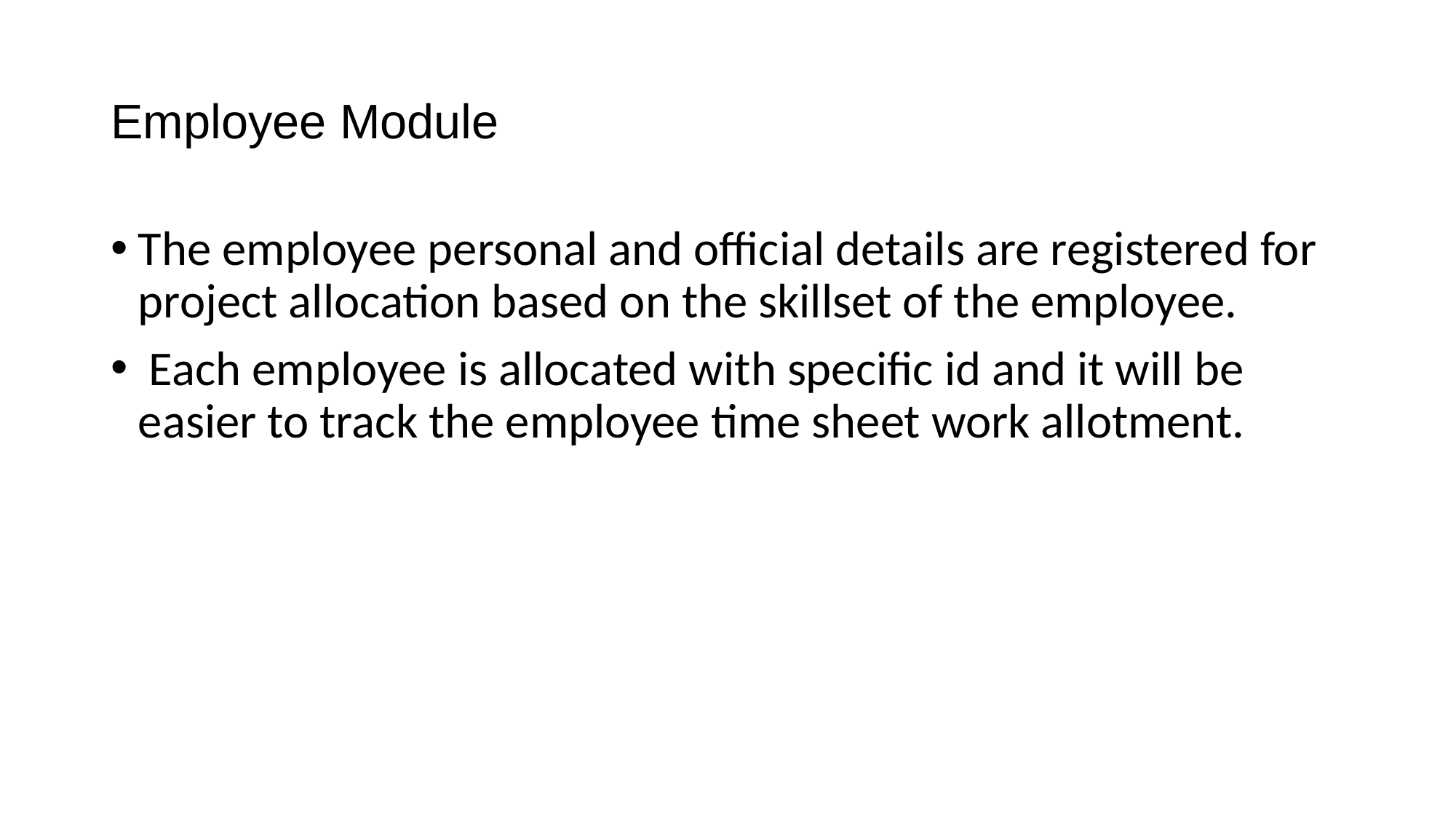

# Employee Module
The employee personal and official details are registered for project allocation based on the skillset of the employee.
 Each employee is allocated with specific id and it will be easier to track the employee time sheet work allotment.